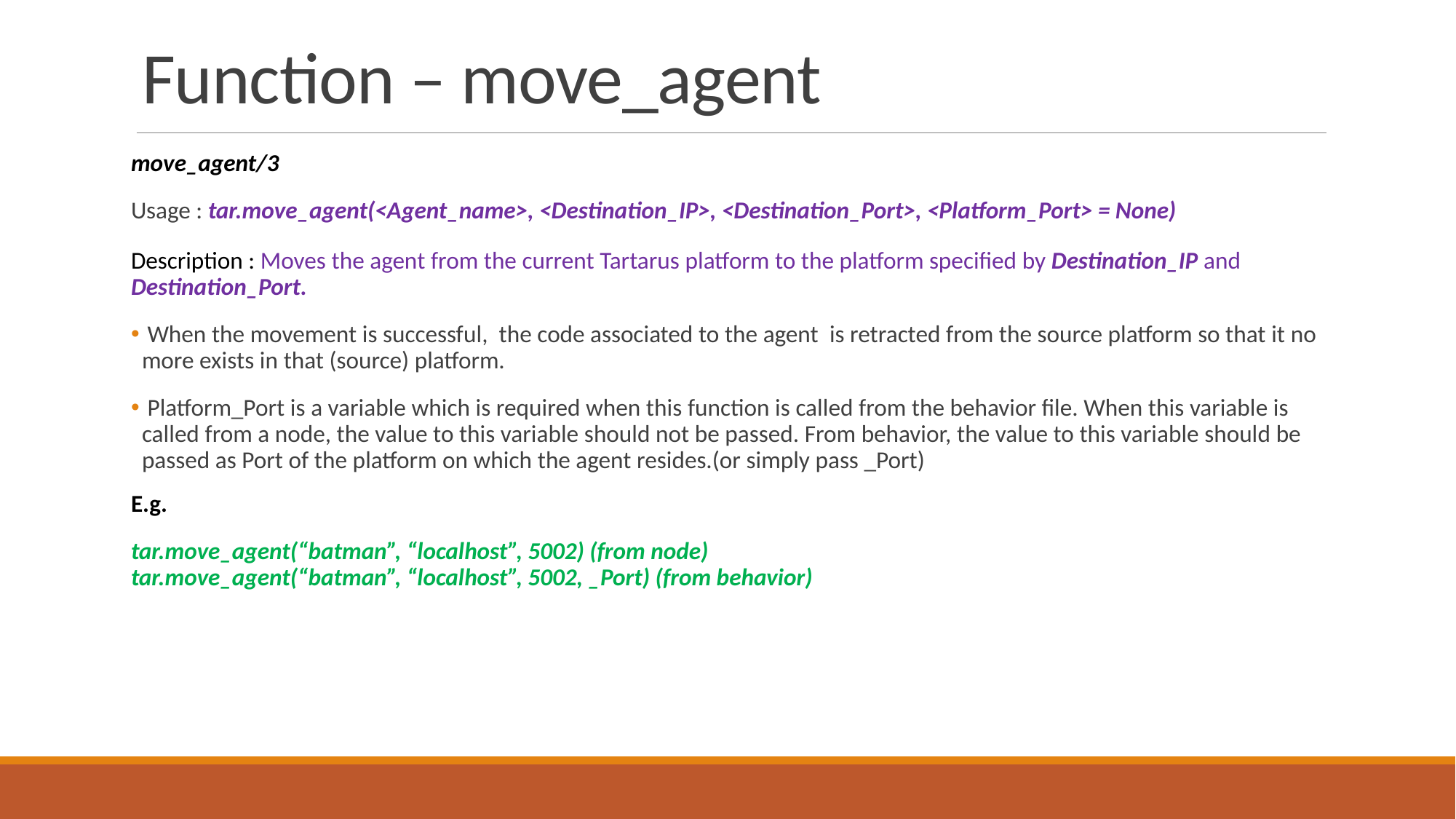

# Function – move_agent
move_agent/3
Usage : tar.move_agent(<Agent_name>, <Destination_IP>, <Destination_Port>, <Platform_Port> = None)
Description : Moves the agent from the current Tartarus platform to the platform specified by Destination_IP and Destination_Port.
 When the movement is successful,  the code associated to the agent  is retracted from the source platform so that it no more exists in that (source) platform.
 Platform_Port is a variable which is required when this function is called from the behavior file. When this variable is called from a node, the value to this variable should not be passed. From behavior, the value to this variable should be passed as Port of the platform on which the agent resides.(or simply pass _Port)
E.g.
tar.move_agent(“batman”, “localhost”, 5002) (from node)
tar.move_agent(“batman”, “localhost”, 5002, _Port) (from behavior)